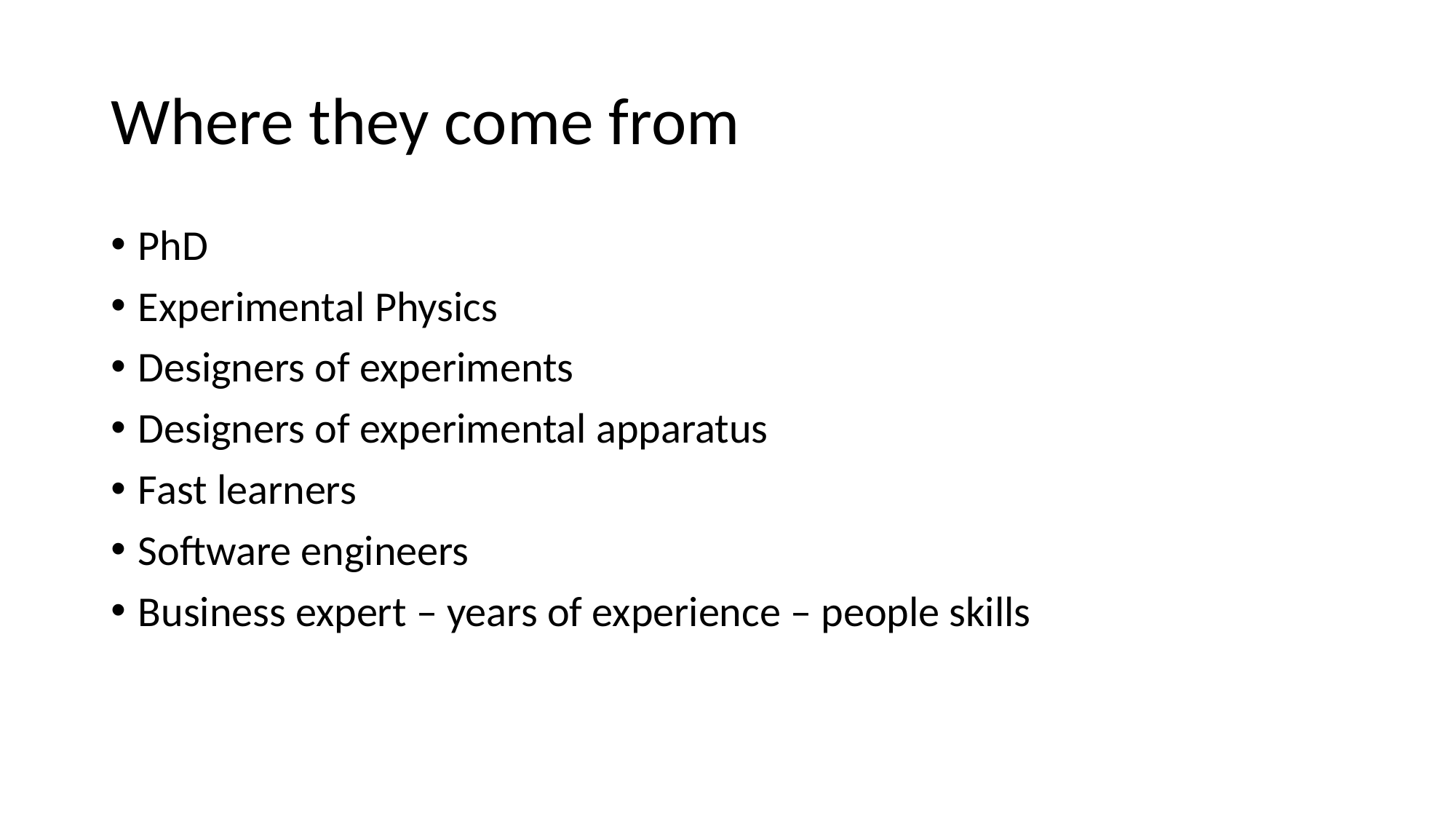

# Where they come from
PhD
Experimental Physics
Designers of experiments
Designers of experimental apparatus
Fast learners
Software engineers
Business expert – years of experience – people skills